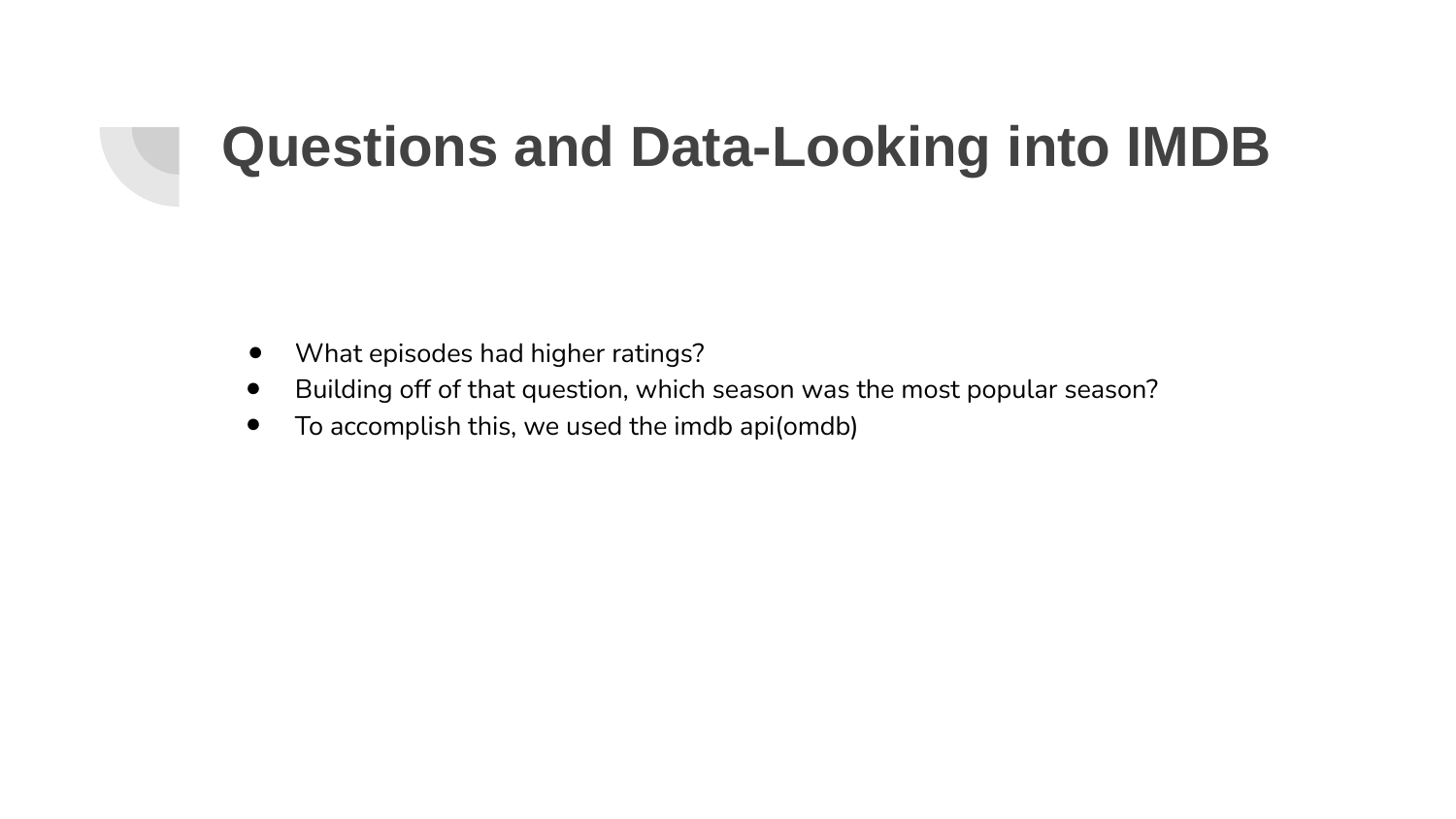

# Questions and Data-Looking into IMDB
What episodes had higher ratings?
Building off of that question, which season was the most popular season?
To accomplish this, we used the imdb api(omdb)